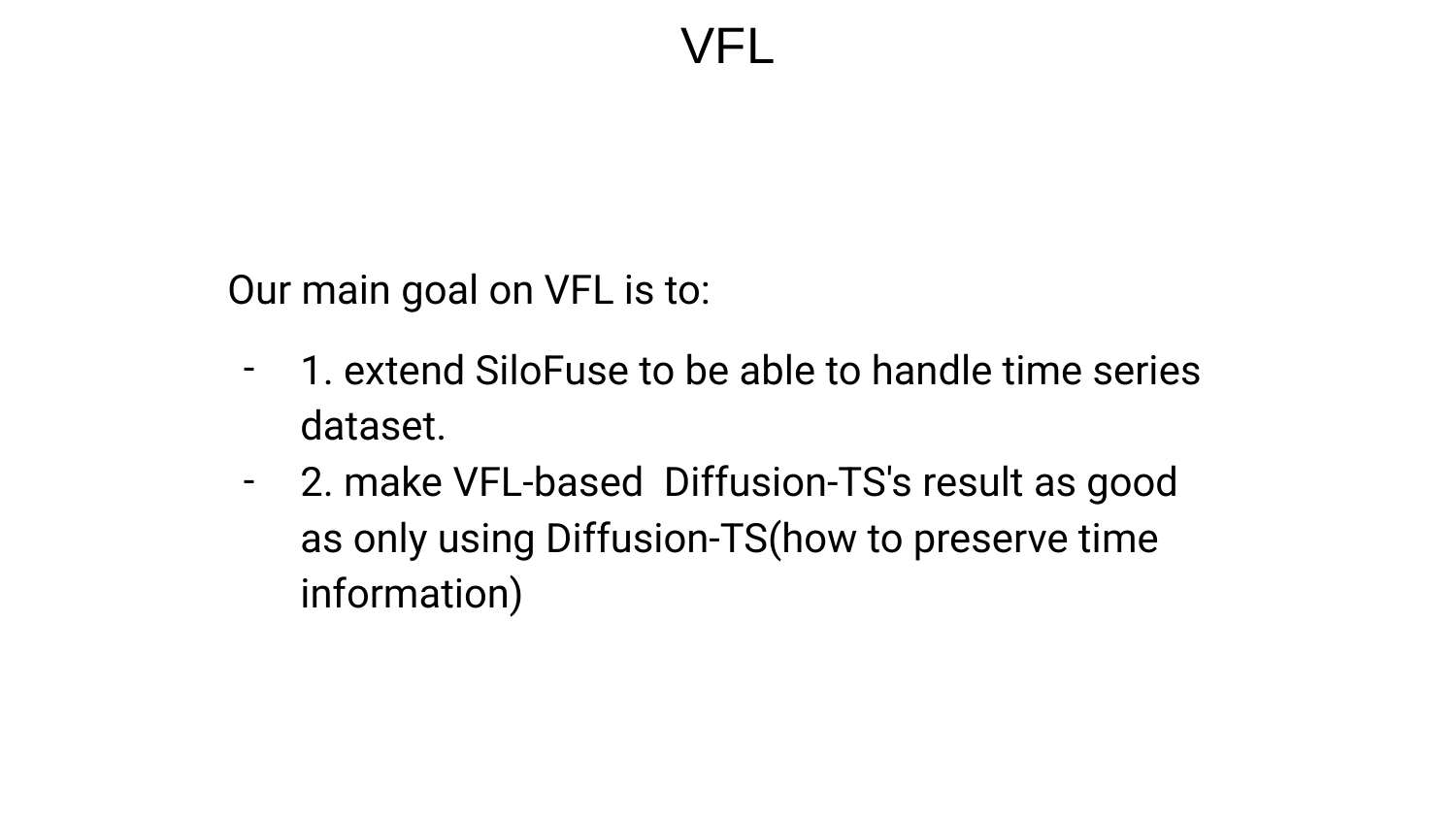

# VFL

Our main goal on VFL is to:
1. extend SiloFuse to be able to handle time series dataset.
2. make VFL-based  Diffusion-TS's result as good as only using Diffusion-TS(how to preserve time information)